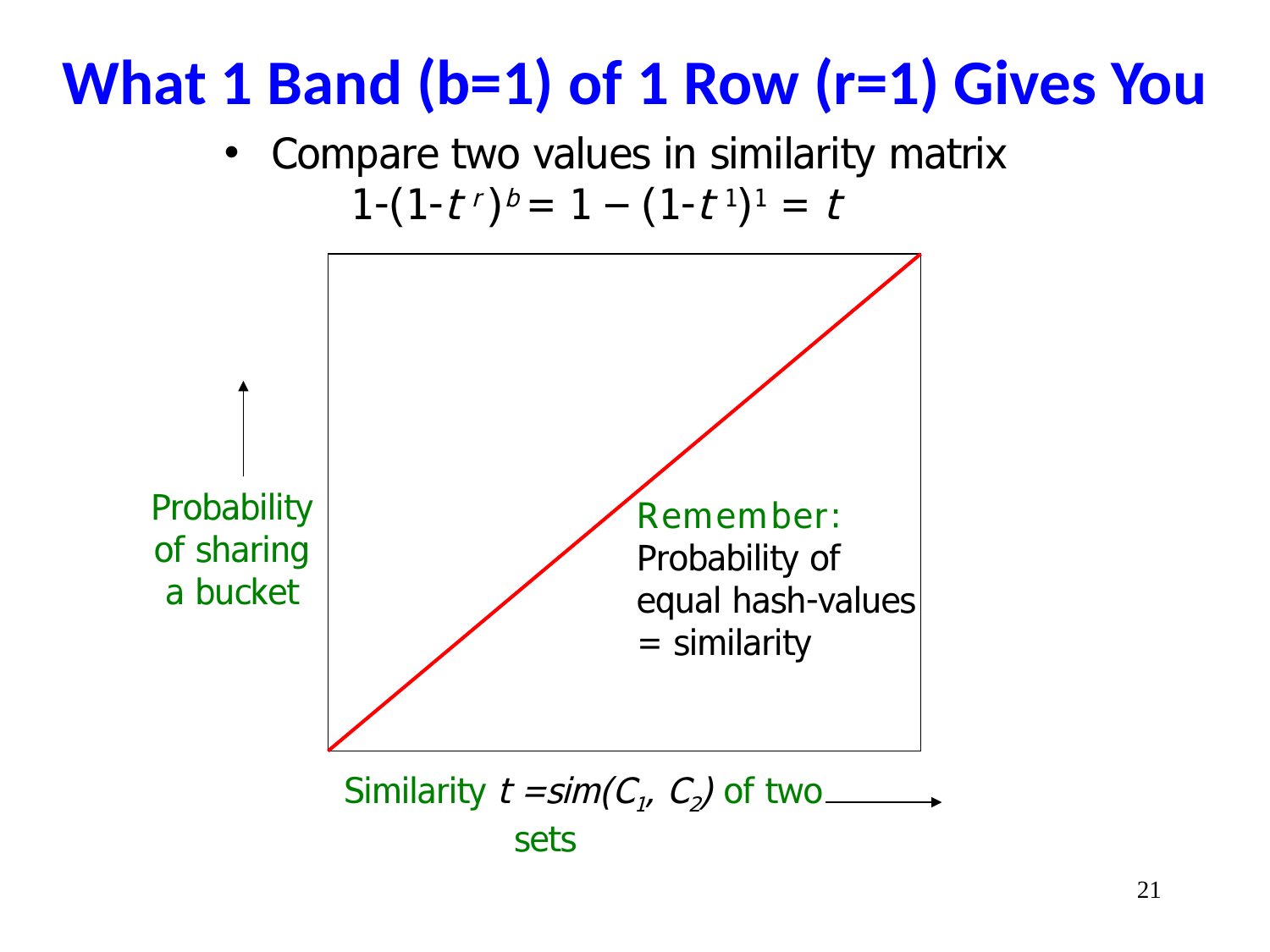

# What 1 Band (b=1) of 1 Row (r=1) Gives You
Compare two values in similarity matrix
	1-(1-t r )b = 1 – (1-t 1)1 = t

Probability
of sharing
a bucket
Remember:
Probability of
equal hash-values
= similarity
       Similarity t =sim(C1, C2) of two sets
21